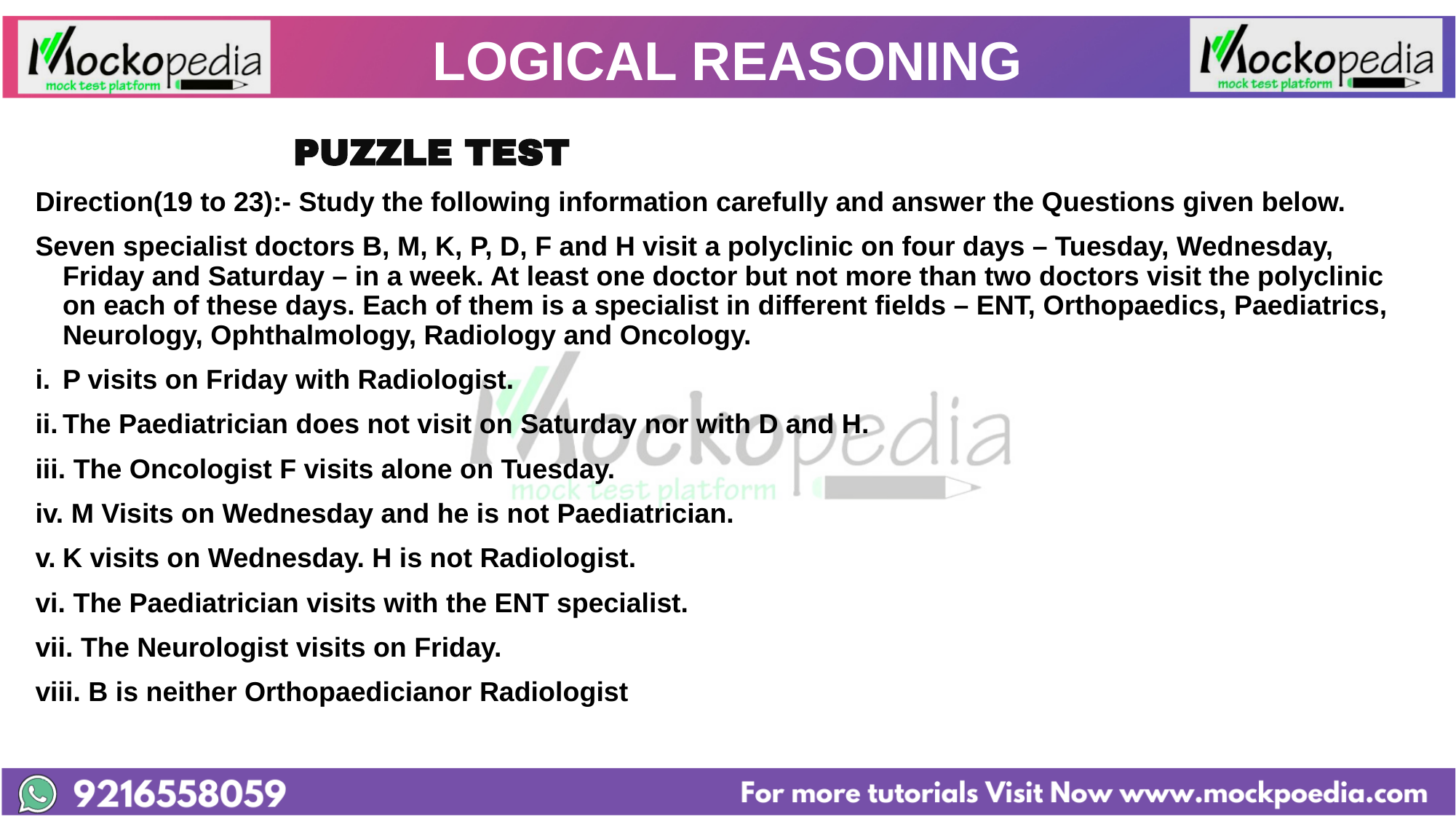

# LOGICAL REASONING
			 PUZZLE TEST
Direction(19 to 23):- Study the following information carefully and answer the Questions given below.
Seven specialist doctors B, M, K, P, D, F and H visit a polyclinic on four days – Tuesday, Wednesday, Friday and Saturday – in a week. At least one doctor but not more than two doctors visit the polyclinic on each of these days. Each of them is a specialist in different ﬁelds – ENT, Orthopaedics, Paediatrics, Neurology, Ophthalmology, Radiology and Oncology.
i.	P visits on Friday with Radiologist.
ii.	The Paediatrician does not visit on Saturday nor with D and H.
iii. The Oncologist F visits alone on Tuesday.
iv. M Visits on Wednesday and he is not Paediatrician.
v.	K visits on Wednesday. H is not Radiologist.
vi. The Paediatrician visits with the ENT specialist.
vii. The Neurologist visits on Friday.
viii. B is neither Orthopaedicianor Radiologist